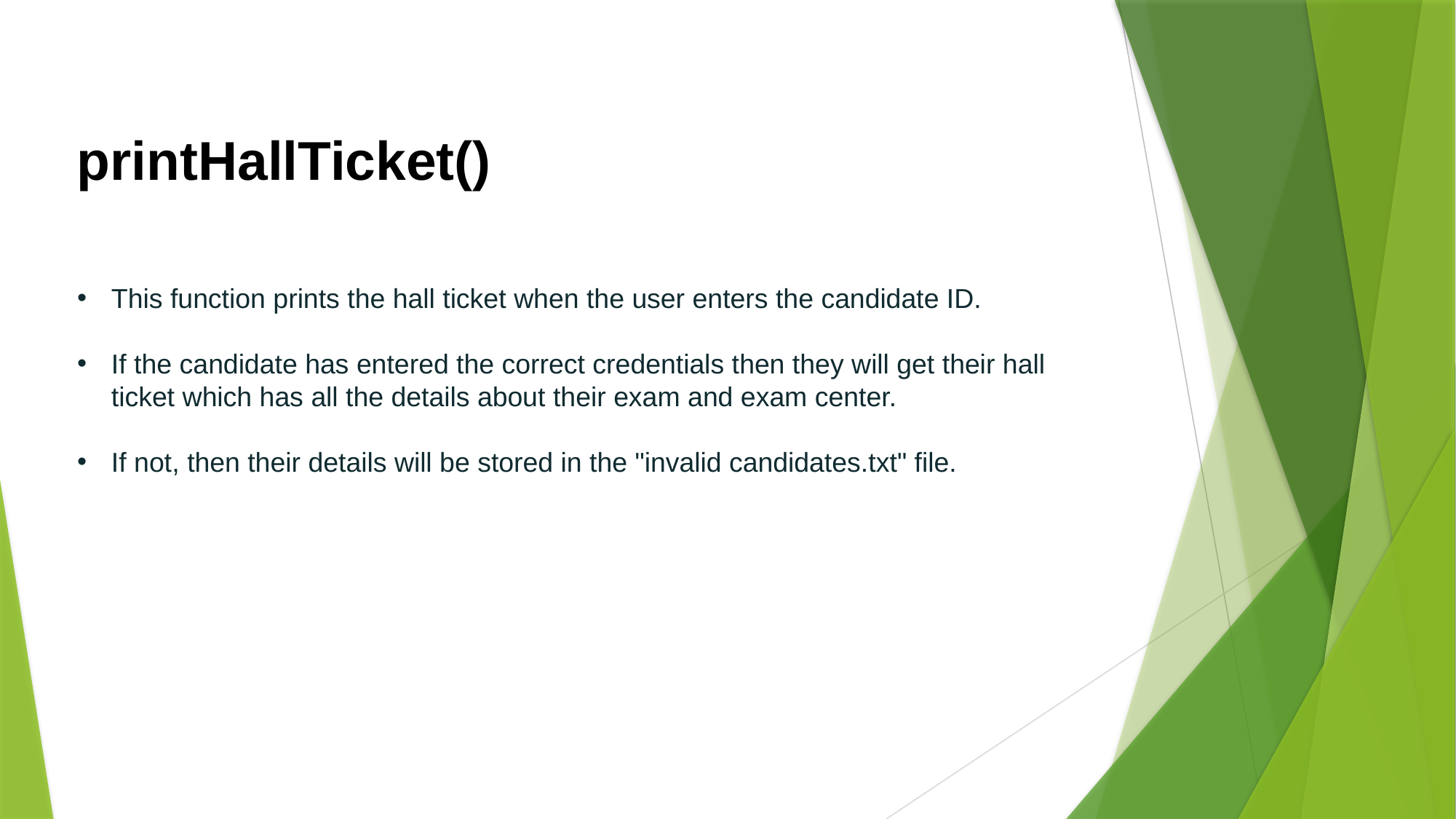

printHallTicket()
This function prints the hall ticket when the user enters the candidate ID.

If the candidate has entered the correct credentials then they will get their hall ticket which has all the details about their exam and exam center.

If not, then their details will be stored in the "invalid candidates.txt" file.